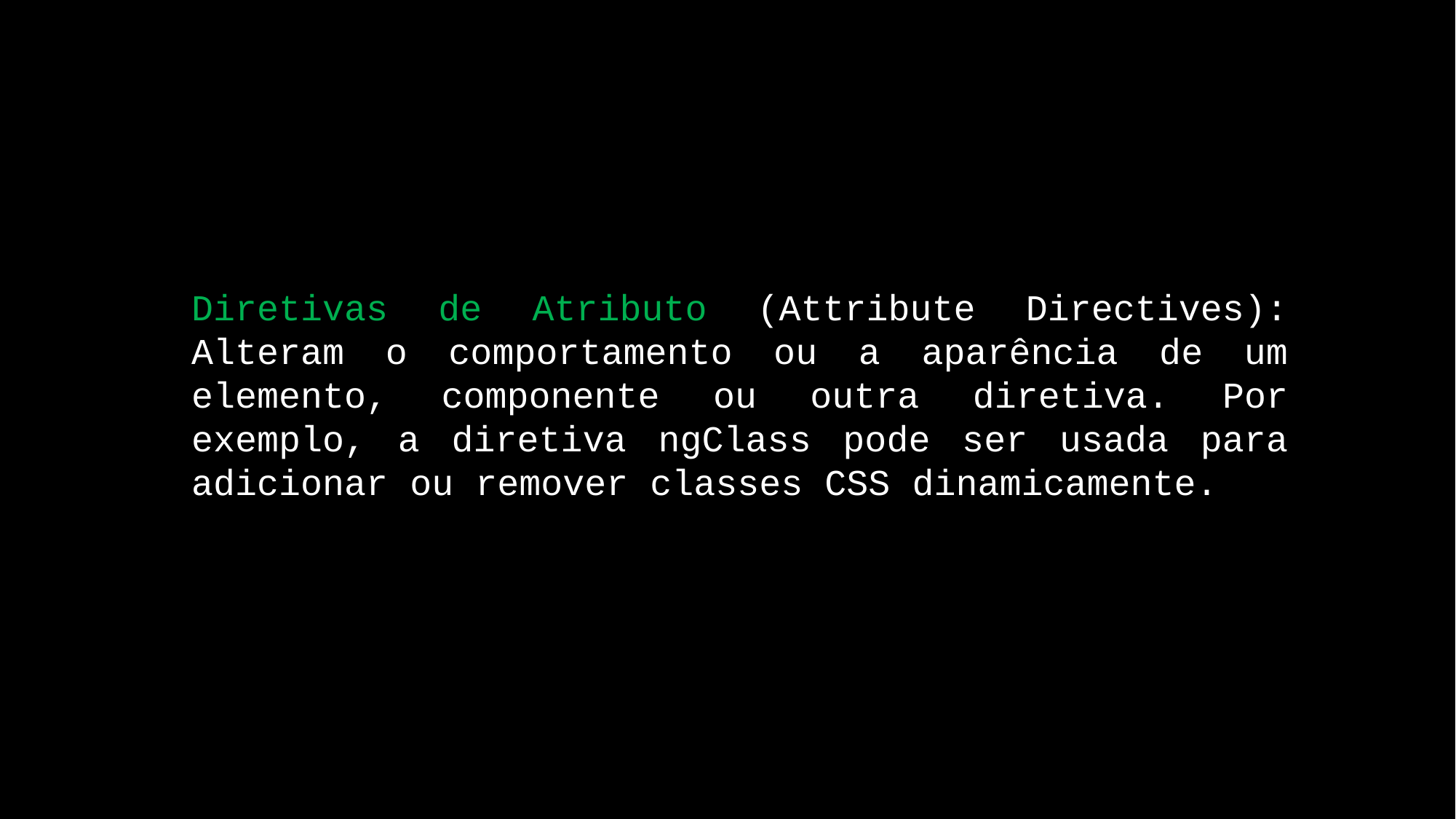

Diretivas de Atributo (Attribute Directives): Alteram o comportamento ou a aparência de um elemento, componente ou outra diretiva. Por exemplo, a diretiva ngClass pode ser usada para adicionar ou remover classes CSS dinamicamente.